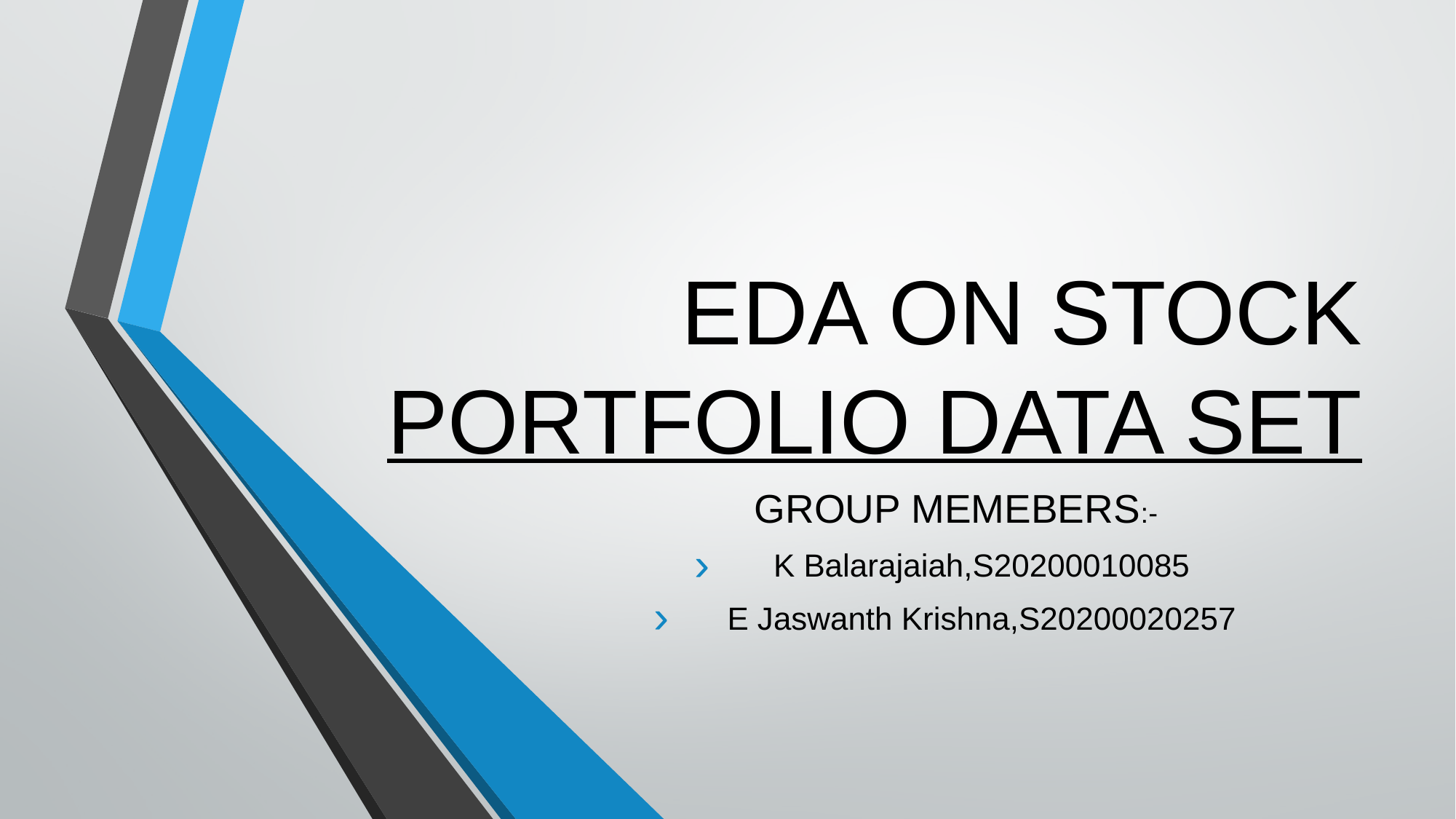

# EDA ON STOCK PORTFOLIO DATA SET
GROUP MEMEBERS:-
K Balarajaiah,S20200010085
E Jaswanth Krishna,S20200020257